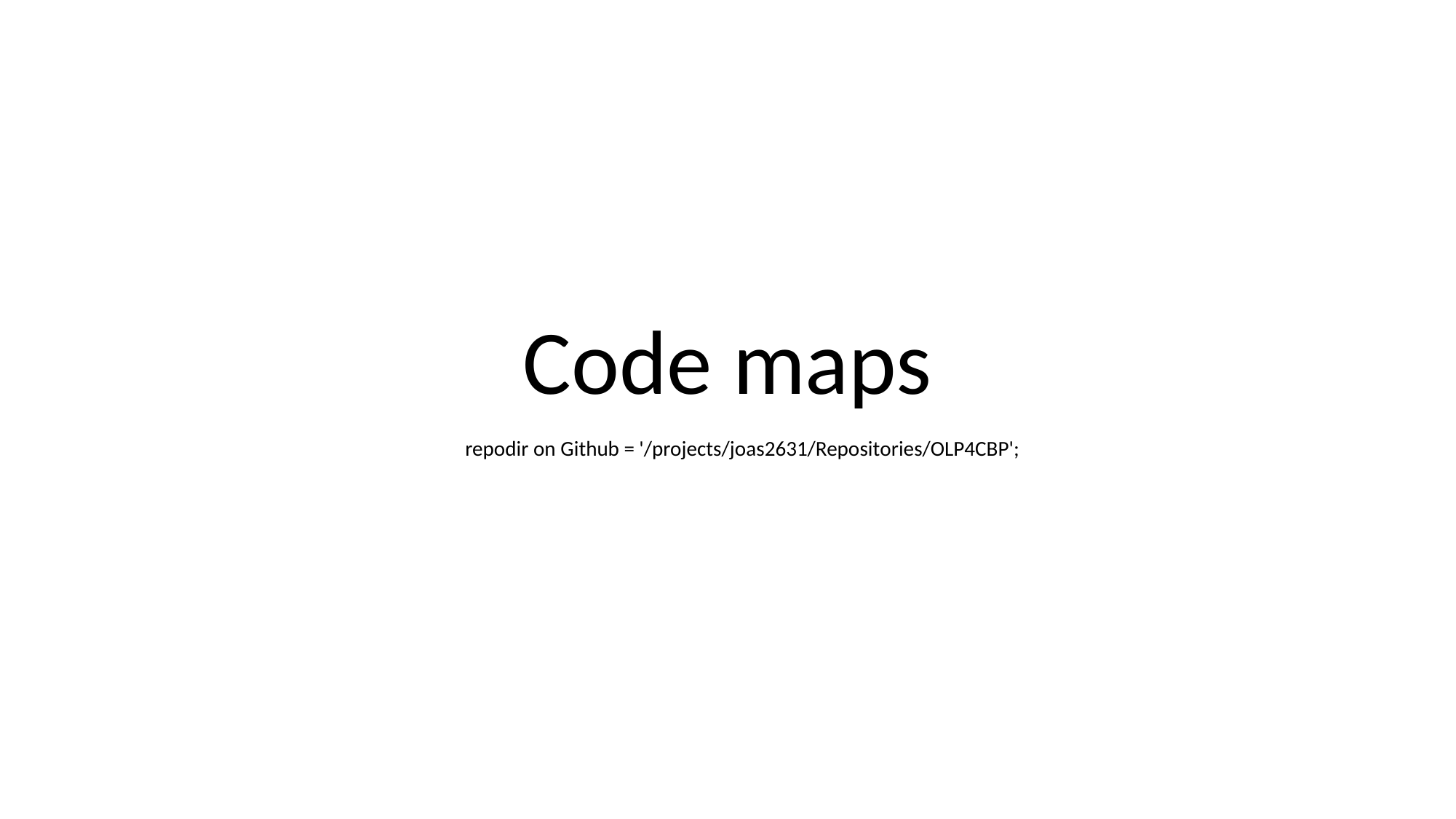

# Code maps
repodir on Github = '/projects/joas2631/Repositories/OLP4CBP';